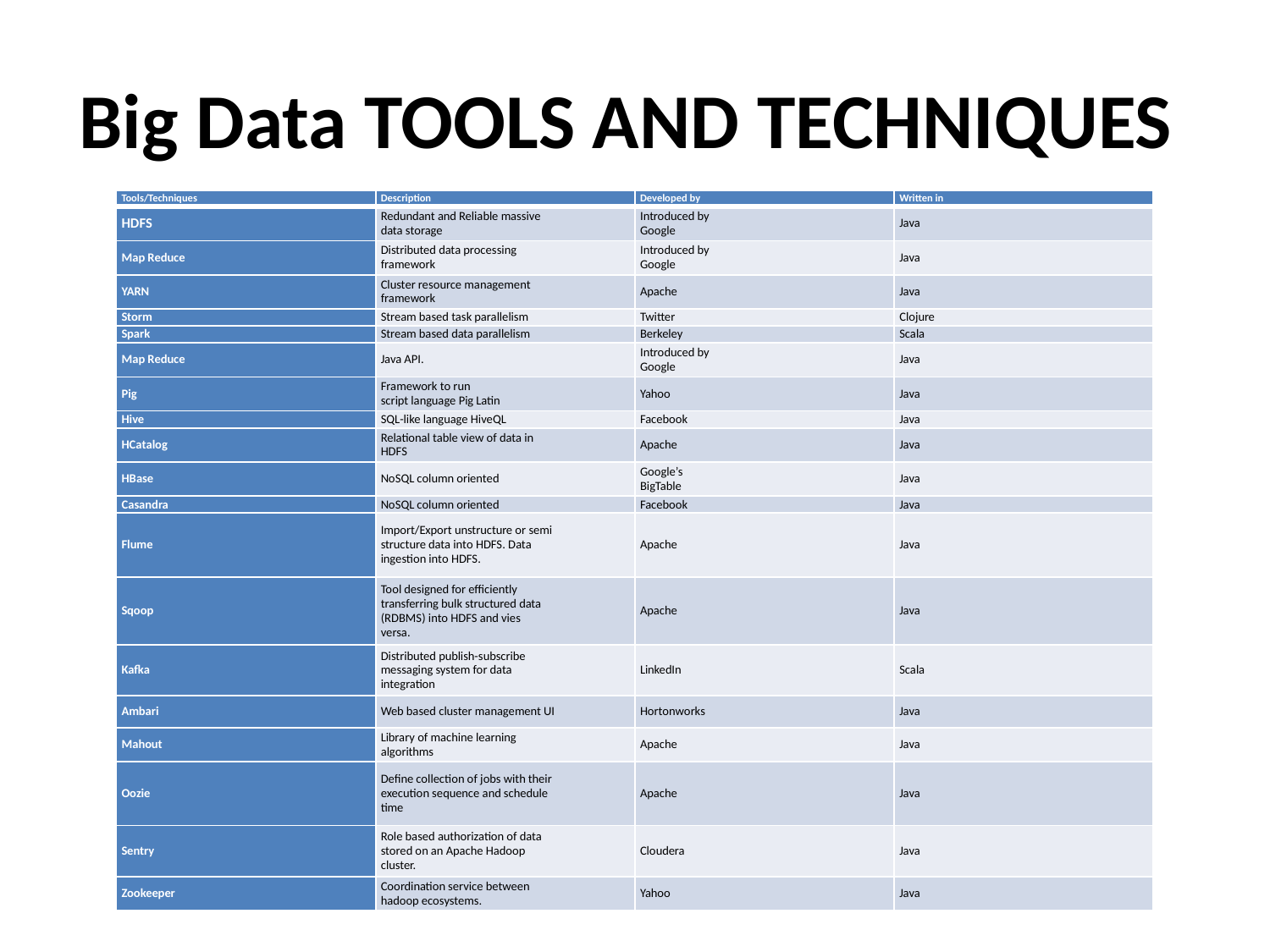

# Big Data TOOLS AND TECHNIQUES
| Tools/Techniques | Description | Developed by | Written in |
| --- | --- | --- | --- |
| HDFS | Redundant and Reliable massive data storage | Introduced by Google | Java |
| Map Reduce | Distributed data processing framework | Introduced by Google | Java |
| YARN | Cluster resource management framework | Apache | Java |
| Storm | Stream based task parallelism | Twitter | Clojure |
| Spark | Stream based data parallelism | Berkeley | Scala |
| Map Reduce | Java API. | Introduced by Google | Java |
| Pig | Framework to run script language Pig Latin | Yahoo | Java |
| Hive | SQL-like language HiveQL | Facebook | Java |
| HCatalog | Relational table view of data in HDFS | Apache | Java |
| HBase | NoSQL column oriented | Google’s BigTable | Java |
| Casandra | NoSQL column oriented | Facebook | Java |
| Flume | Import/Export unstructure or semi structure data into HDFS. Data ingestion into HDFS. | Apache | Java |
| Sqoop | Tool designed for efficiently transferring bulk structured data (RDBMS) into HDFS and vies versa. | Apache | Java |
| Kafka | Distributed publish-subscribe messaging system for data integration | LinkedIn | Scala |
| Ambari | Web based cluster management UI | Hortonworks | Java |
| Mahout | Library of machine learning algorithms | Apache | Java |
| Oozie | Define collection of jobs with their execution sequence and schedule time | Apache | Java |
| Sentry | Role based authorization of data stored on an Apache Hadoop cluster. | Cloudera | Java |
| Zookeeper | Coordination service between hadoop ecosystems. | Yahoo | Java |